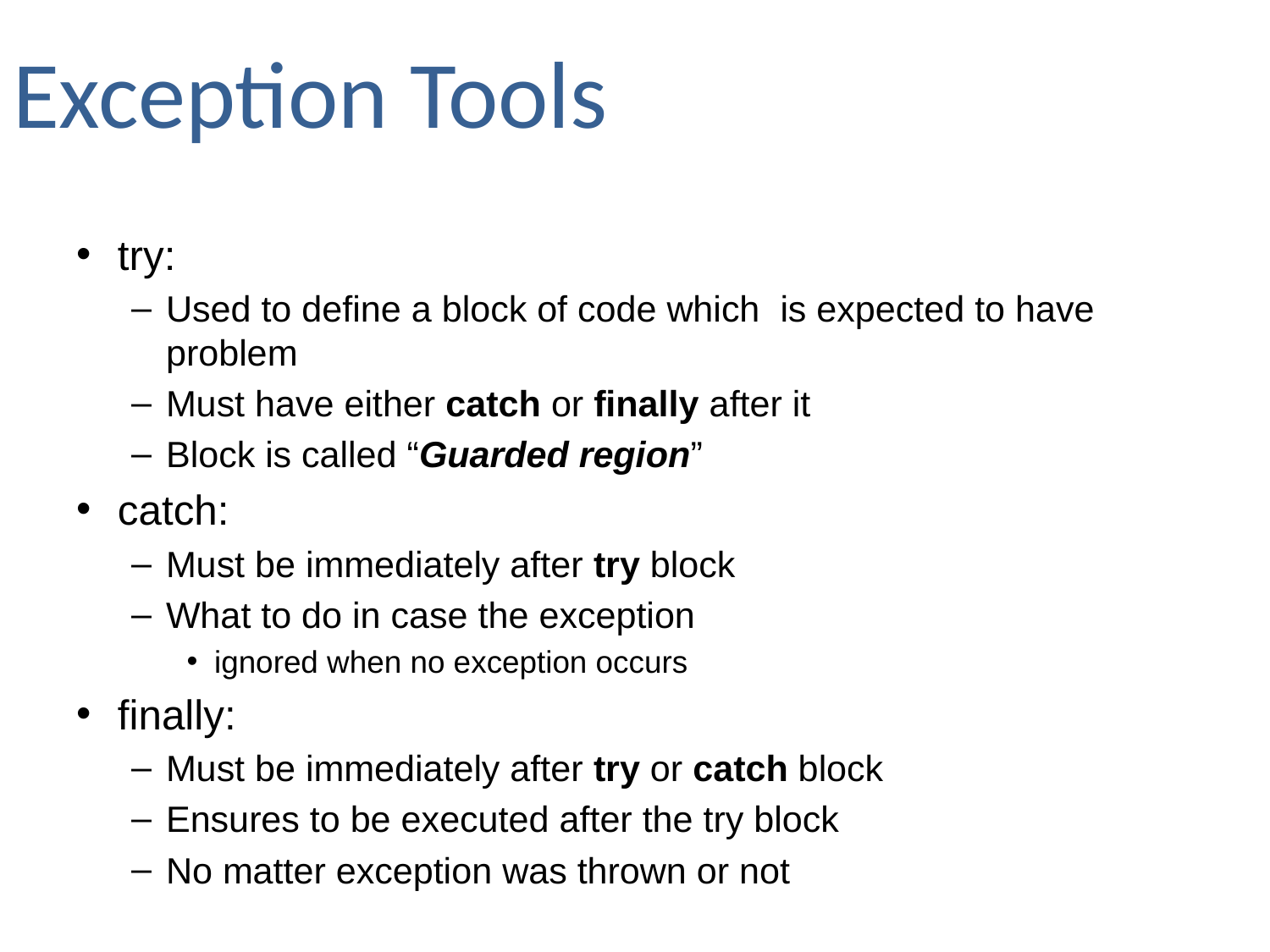

Exception Tools

try:
Used to define a block of code which  is expected to have problem
Must have either catch or finally after it
Block is called “Guarded region”
catch:
Must be immediately after try block
What to do in case the exception
ignored when no exception occurs
finally:
Must be immediately after try or catch block
Ensures to be executed after the try block
No matter exception was thrown or not